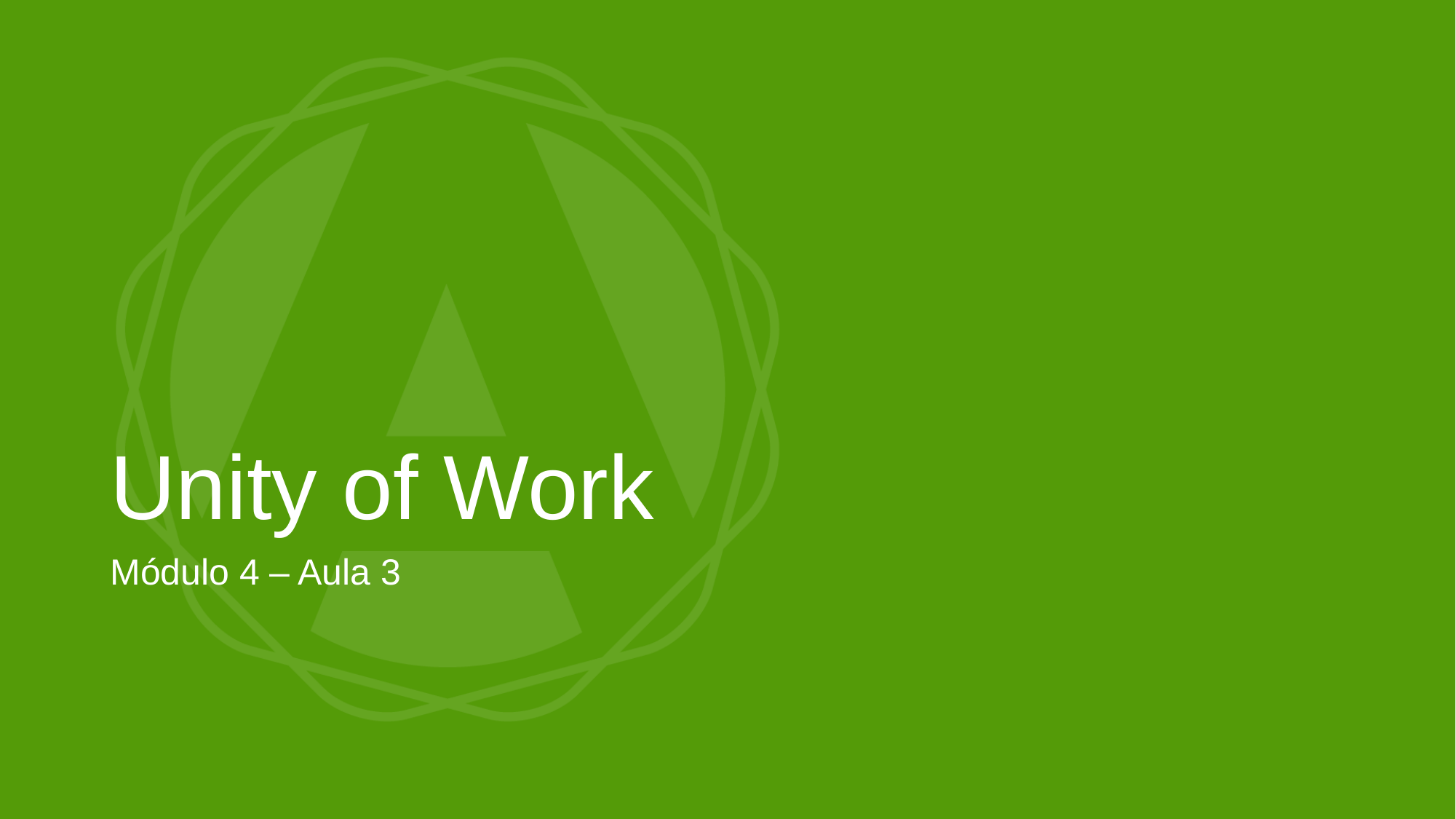

# Unity of Work
Módulo 4 – Aula 3